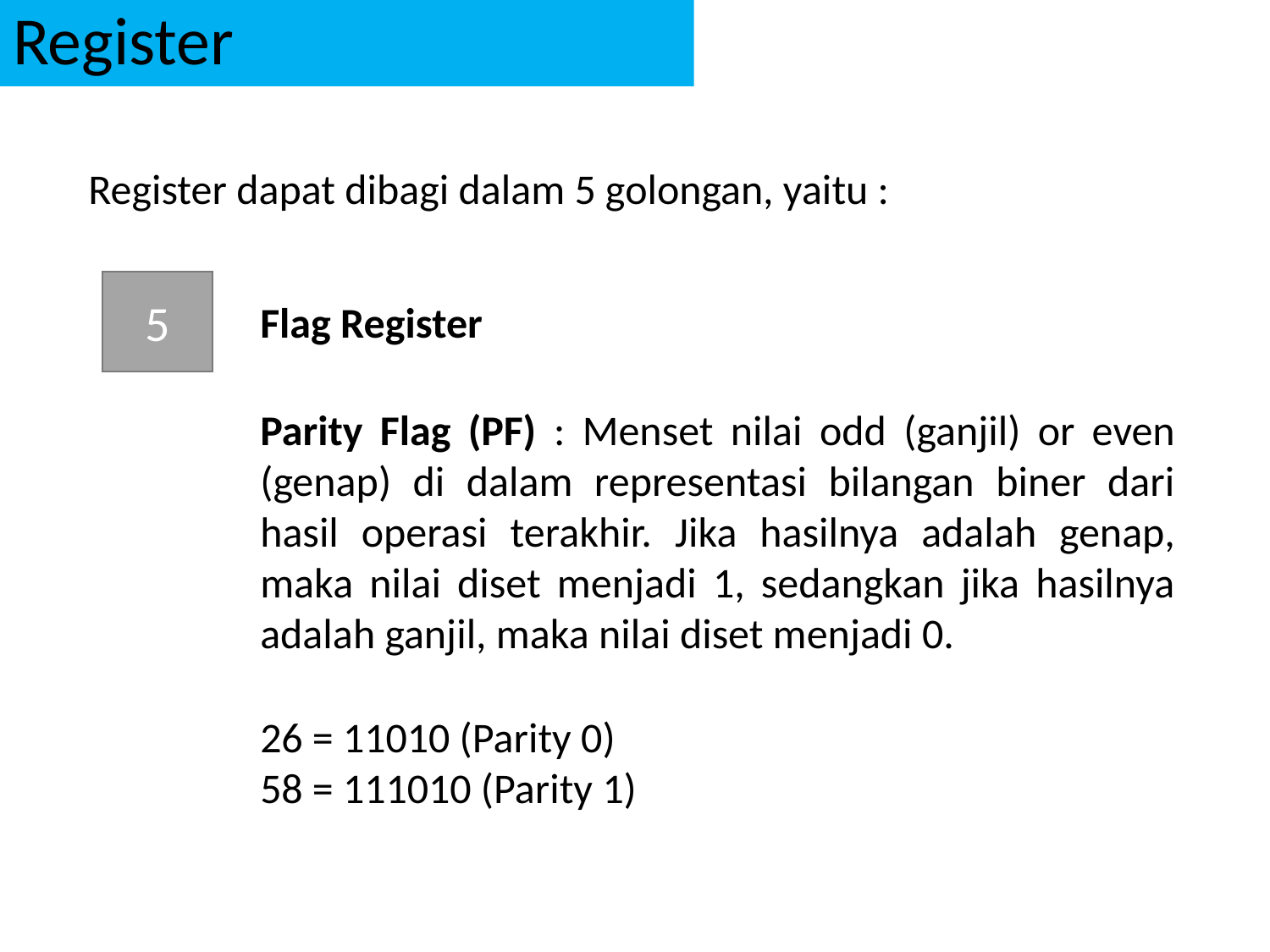

# Register
Register dapat dibagi dalam 5 golongan, yaitu :
5
Flag Register
Parity Flag (PF) : Menset nilai odd (ganjil) or even (genap) di dalam representasi bilangan biner dari hasil operasi terakhir. Jika hasilnya adalah genap, maka nilai diset menjadi 1, sedangkan jika hasilnya adalah ganjil, maka nilai diset menjadi 0.
26 = 11010 (Parity 0)
58 = 111010 (Parity 1)